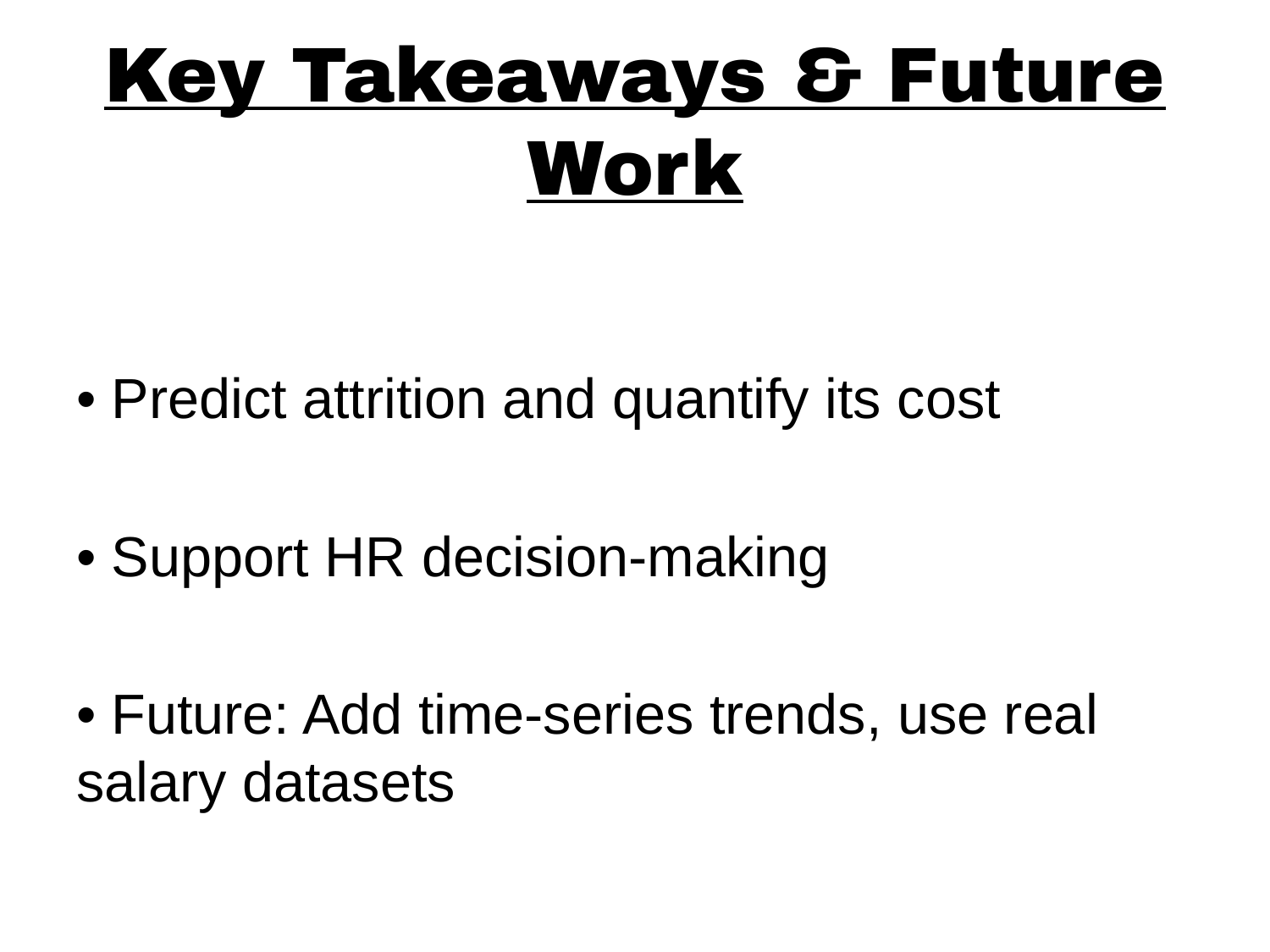

# Key Takeaways & Future Work
• Predict attrition and quantify its cost

• Support HR decision-making

• Future: Add time-series trends, use real salary datasets